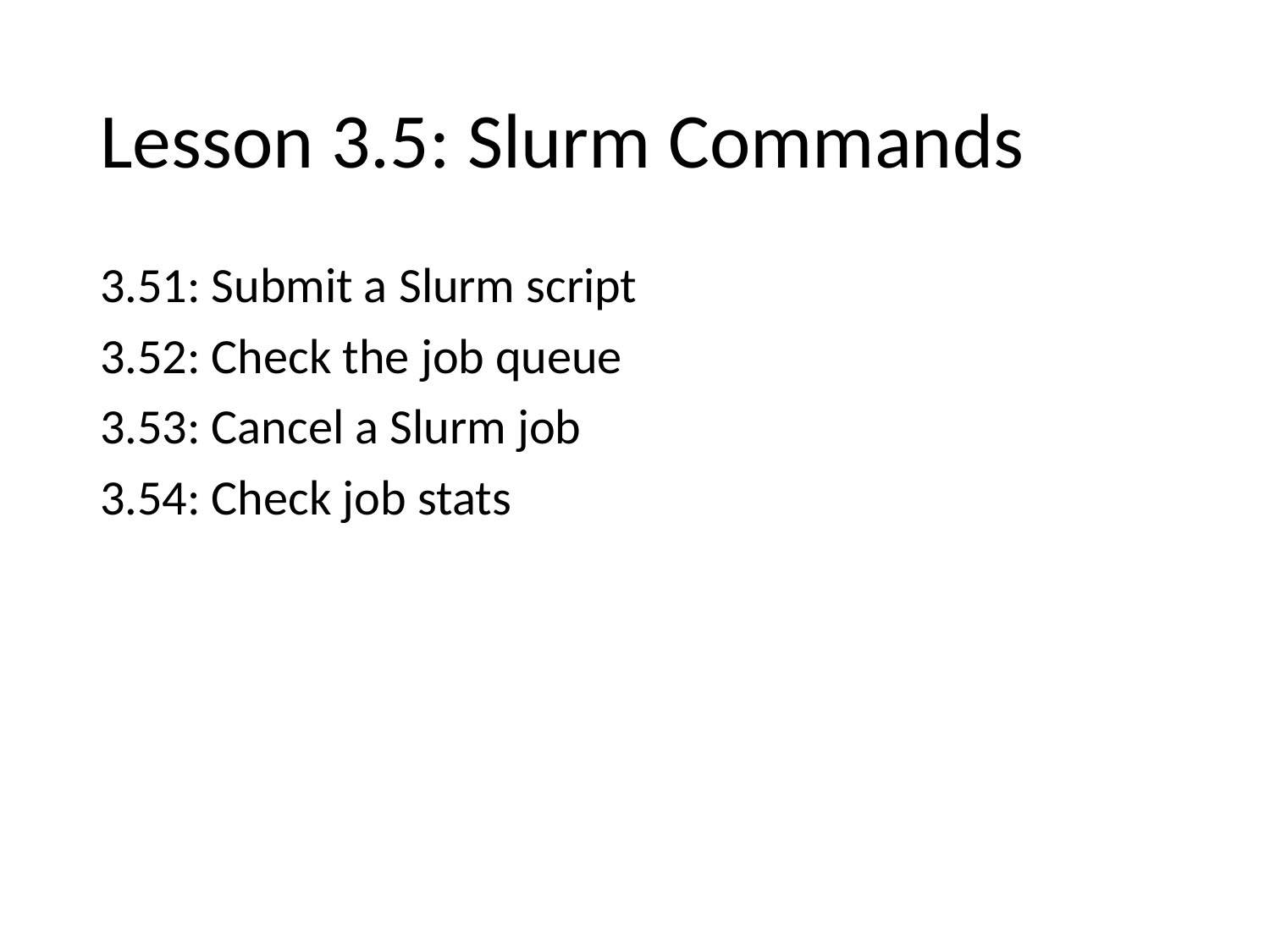

# Lesson 3.5: Slurm Commands
3.51: Submit a Slurm script
3.52: Check the job queue
3.53: Cancel a Slurm job
3.54: Check job stats